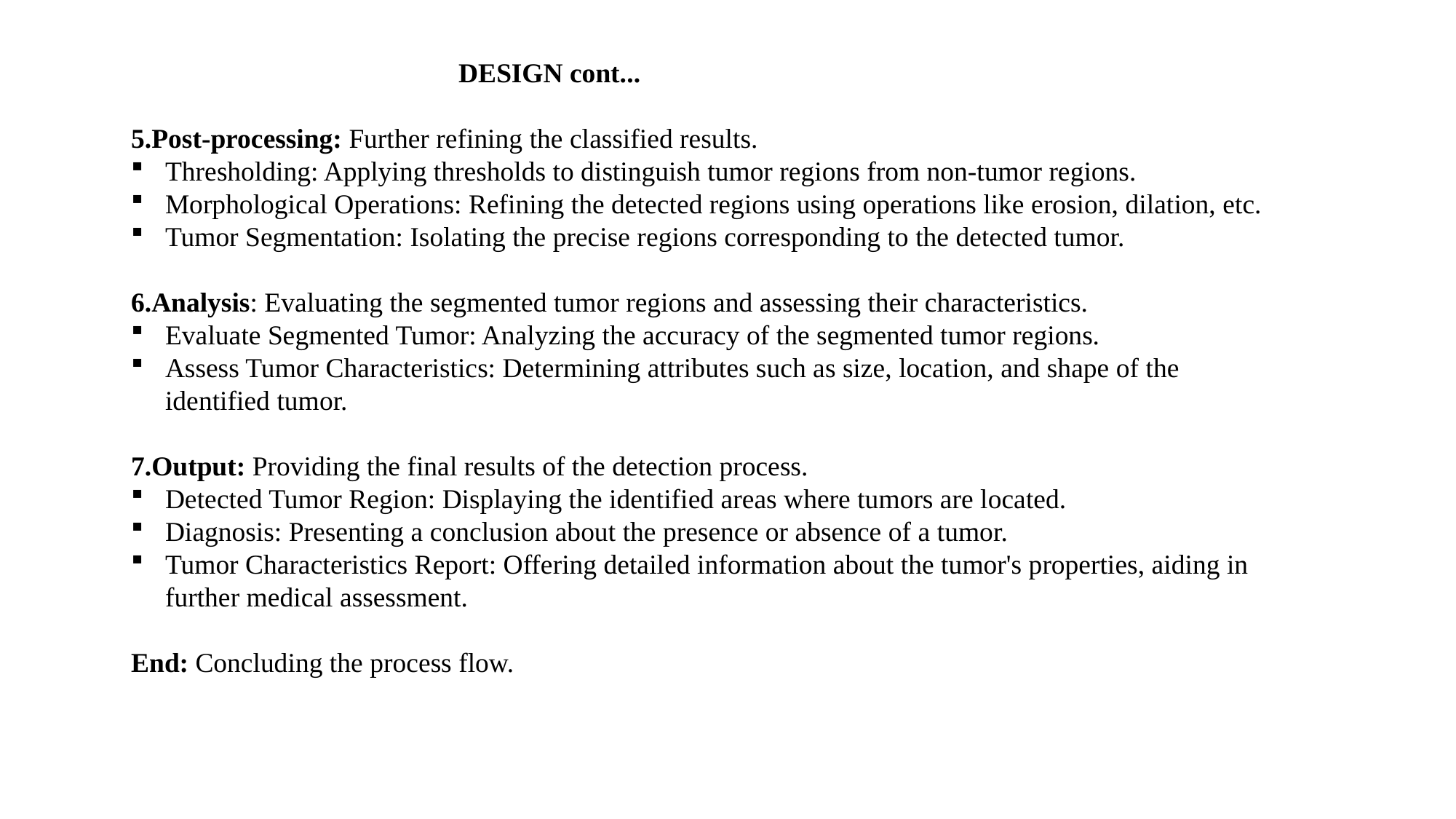

DESIGN cont...

5.Post-processing: Further refining the classified results.
Thresholding: Applying thresholds to distinguish tumor regions from non-tumor regions.
Morphological Operations: Refining the detected regions using operations like erosion, dilation, etc.
Tumor Segmentation: Isolating the precise regions corresponding to the detected tumor.

6.Analysis: Evaluating the segmented tumor regions and assessing their characteristics.
Evaluate Segmented Tumor: Analyzing the accuracy of the segmented tumor regions.
Assess Tumor Characteristics: Determining attributes such as size, location, and shape of the identified tumor.

7.Output: Providing the final results of the detection process.
Detected Tumor Region: Displaying the identified areas where tumors are located.
Diagnosis: Presenting a conclusion about the presence or absence of a tumor.
Tumor Characteristics Report: Offering detailed information about the tumor's properties, aiding in further medical assessment.

End: Concluding the process flow.